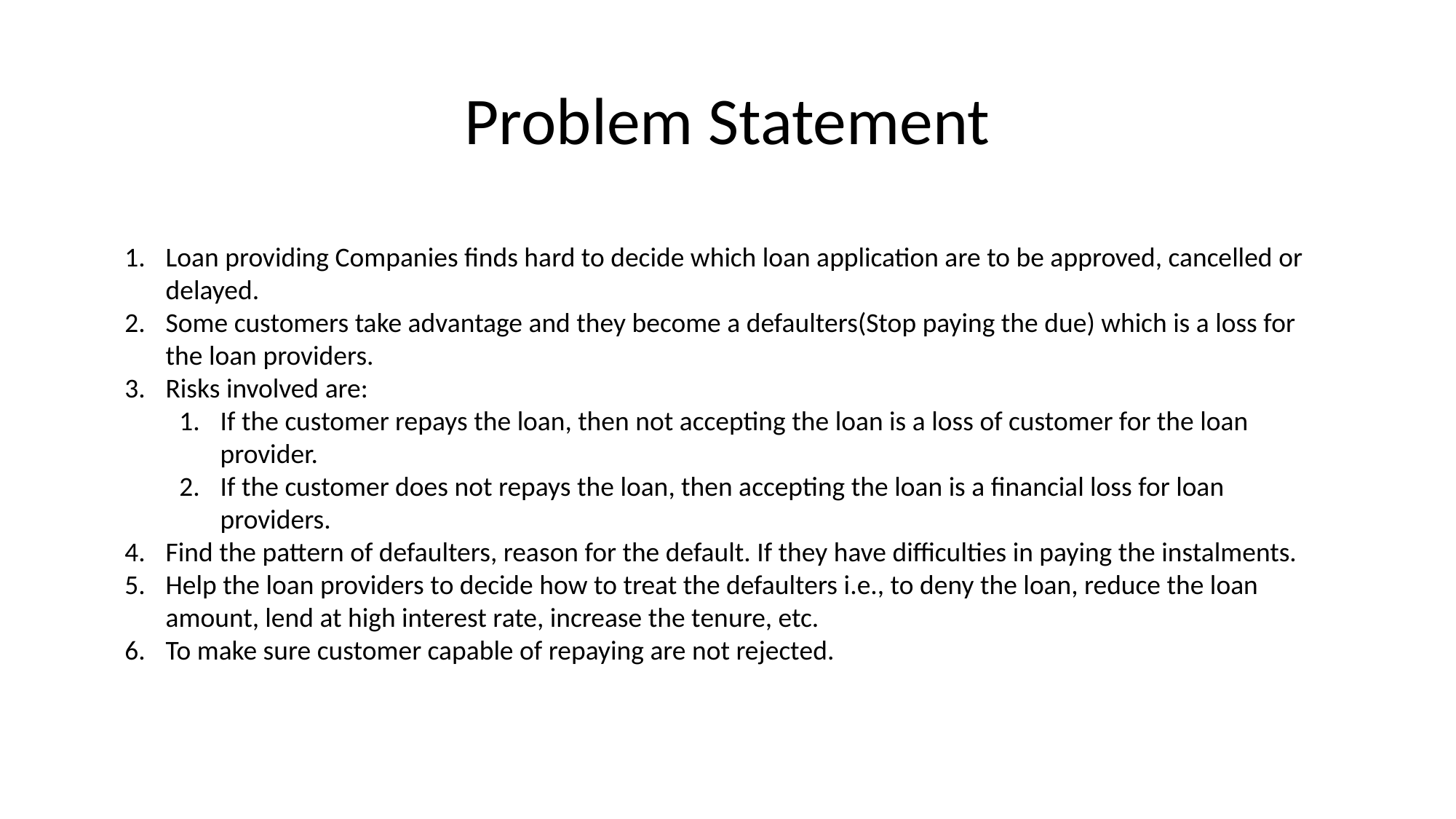

# Problem Statement
Loan providing Companies finds hard to decide which loan application are to be approved, cancelled or delayed.
Some customers take advantage and they become a defaulters(Stop paying the due) which is a loss for the loan providers.
Risks involved are:
If the customer repays the loan, then not accepting the loan is a loss of customer for the loan provider.
If the customer does not repays the loan, then accepting the loan is a financial loss for loan providers.
Find the pattern of defaulters, reason for the default. If they have difficulties in paying the instalments.
Help the loan providers to decide how to treat the defaulters i.e., to deny the loan, reduce the loan amount, lend at high interest rate, increase the tenure, etc.
To make sure customer capable of repaying are not rejected.